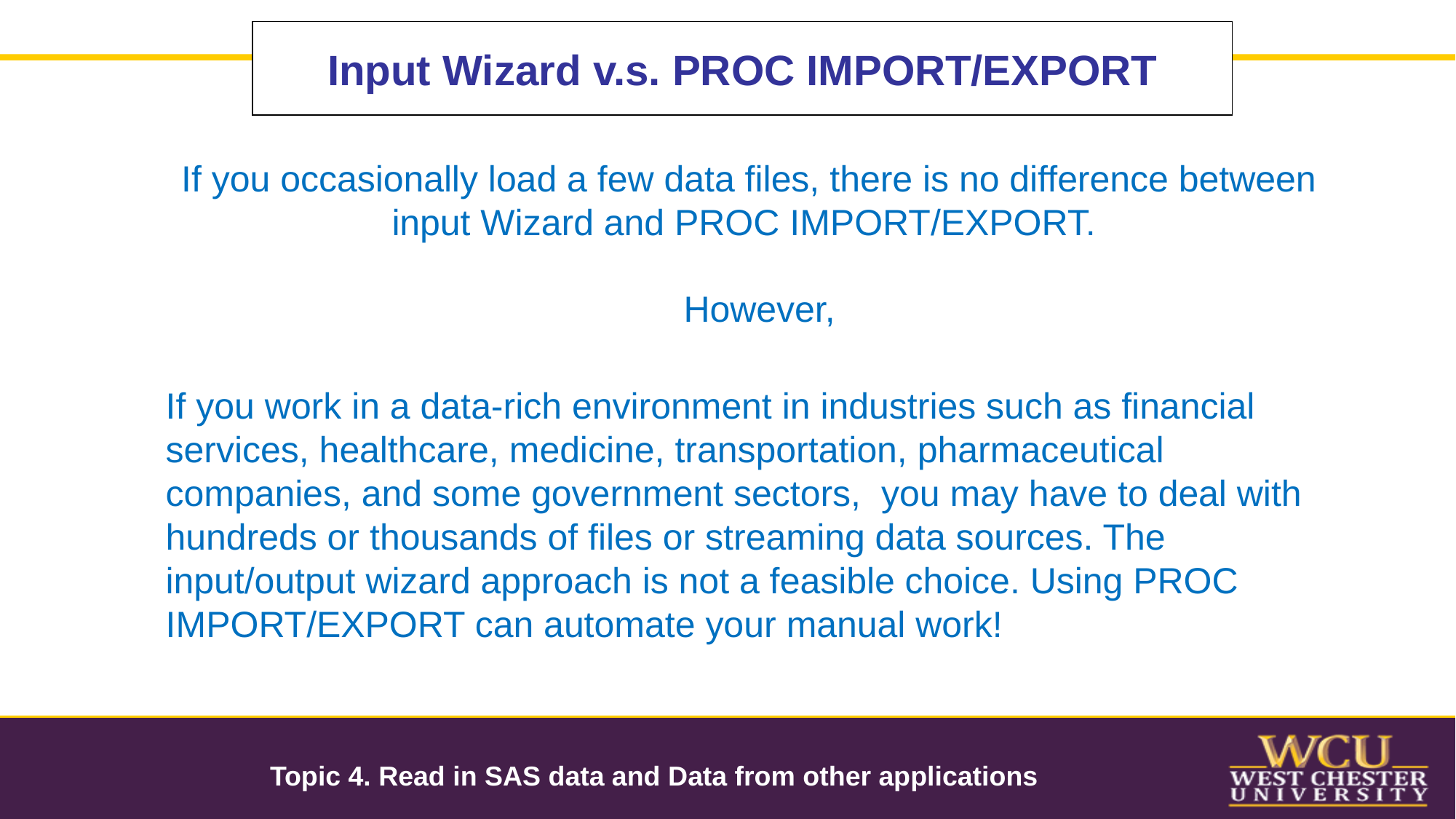

Input Wizard v.s. PROC IMPORT/EXPORT
If you occasionally load a few data files, there is no difference between input Wizard and PROC IMPORT/EXPORT.
However,
If you work in a data-rich environment in industries such as financial services, healthcare, medicine, transportation, pharmaceutical companies, and some government sectors,  you may have to deal with hundreds or thousands of files or streaming data sources. The input/output wizard approach is not a feasible choice. Using PROC IMPORT/EXPORT can automate your manual work!